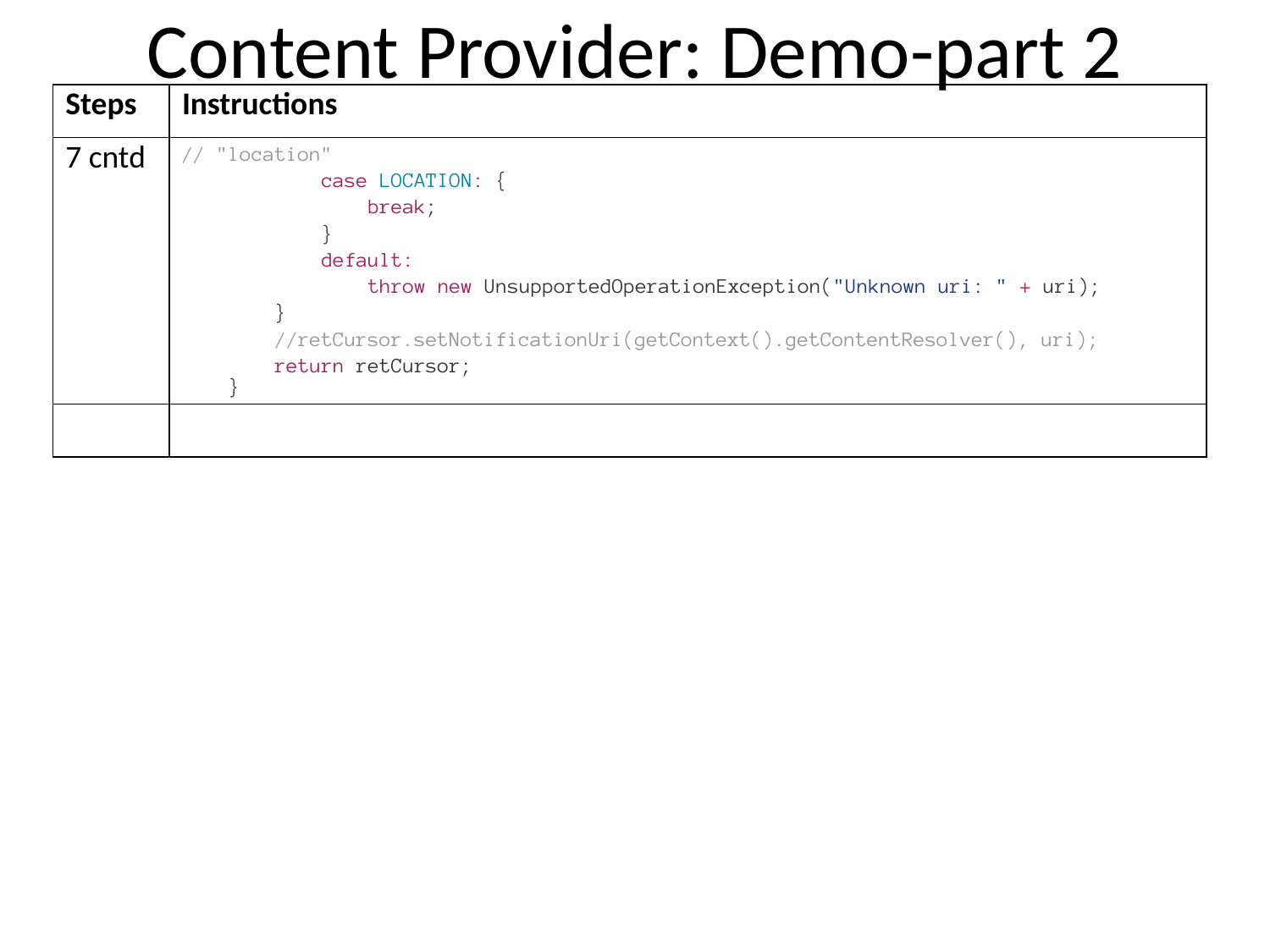

# Content Provider: Demo-part 2
| Steps | Instructions |
| --- | --- |
| 7 cntd | // "location" case LOCATION: { break; } default: throw new UnsupportedOperationException("Unknown uri: " + uri); } //retCursor.setNotificationUri(getContext().getContentResolver(), uri); return retCursor; } |
|  |  |